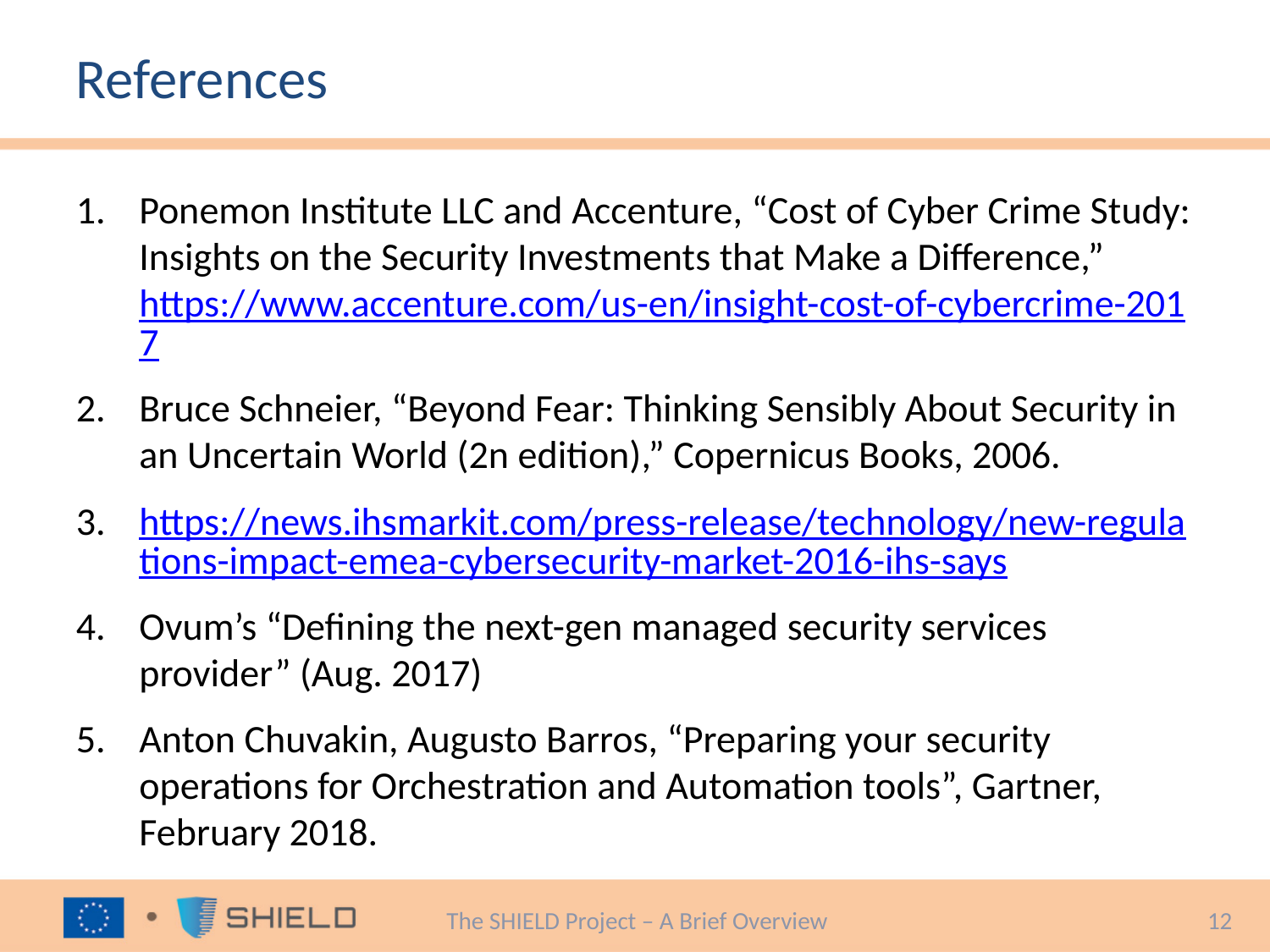

# References
Ponemon Institute LLC and Accenture, “Cost of Cyber Crime Study: Insights on the Security Investments that Make a Difference,” https://www.accenture.com/us-en/insight-cost-of-cybercrime-2017
Bruce Schneier, “Beyond Fear: Thinking Sensibly About Security in an Uncertain World (2n edition),” Copernicus Books, 2006.
https://news.ihsmarkit.com/press-release/technology/new-regulations-impact-emea-cybersecurity-market-2016-ihs-says
Ovum’s “Defining the next-gen managed security services provider” (Aug. 2017)
Anton Chuvakin, Augusto Barros, “Preparing your security operations for Orchestration and Automation tools”, Gartner, February 2018.

12
The SHIELD Project – A Brief Overview